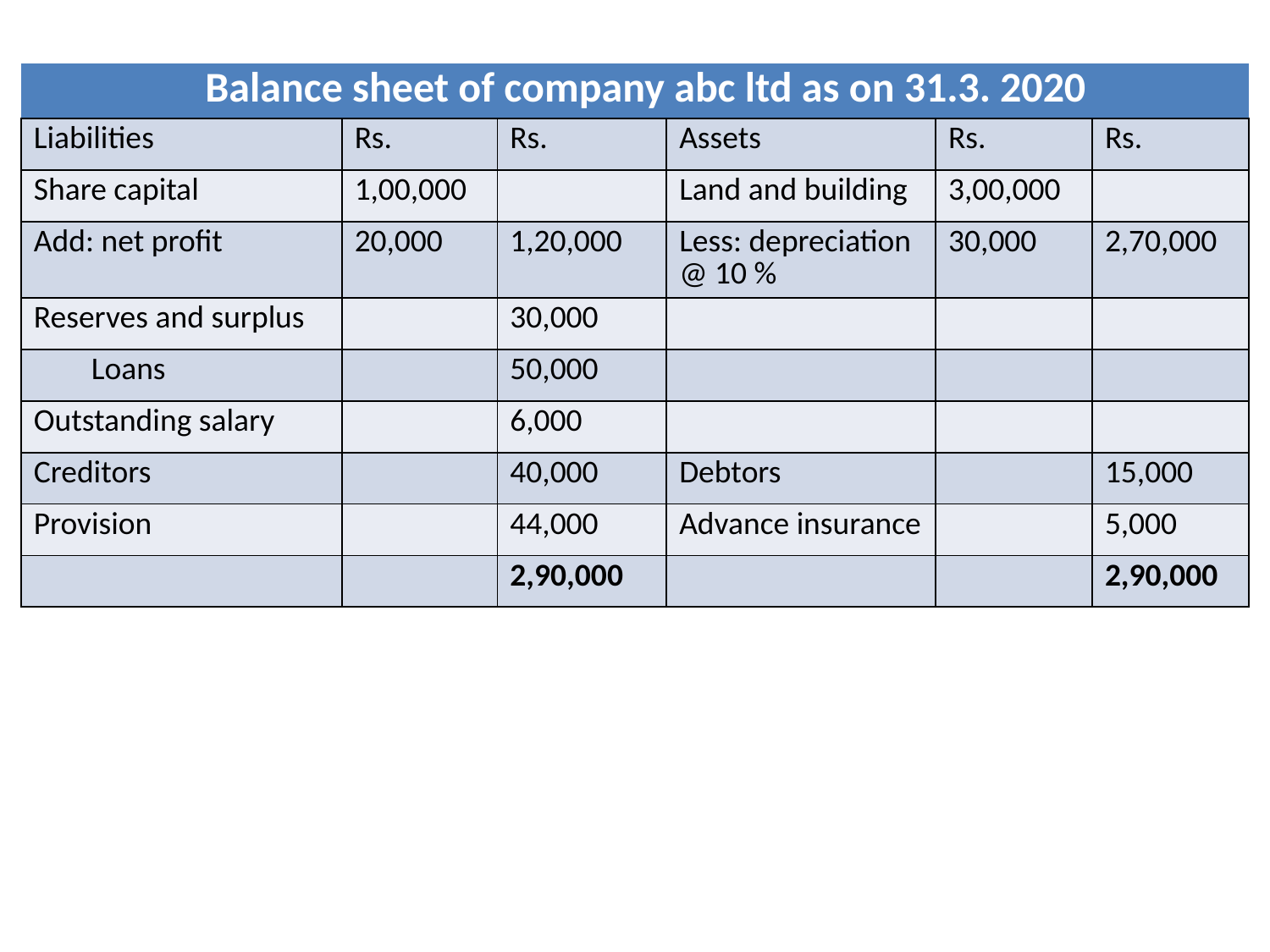

| Balance sheet of company abc ltd as on 31.3. 2020 |  |  |  |  |  |
| --- | --- | --- | --- | --- | --- |
| Liabilities | Rs. | Rs. | Assets | Rs. | Rs. |
| Share capital | 1,00,000 |  | Land and building | 3,00,000 |  |
| Add: net profit | 20,000 | 1,20,000 | Less: depreciation @ 10 % | 30,000 | 2,70,000 |
| Reserves and surplus |  | 30,000 |  |  |  |
| Loans |  | 50,000 |  |  |  |
| Outstanding salary |  | 6,000 |  |  |  |
| Creditors |  | 40,000 | Debtors |  | 15,000 |
| Provision |  | 44,000 | Advance insurance |  | 5,000 |
|  |  | 2,90,000 |  |  | 2,90,000 |